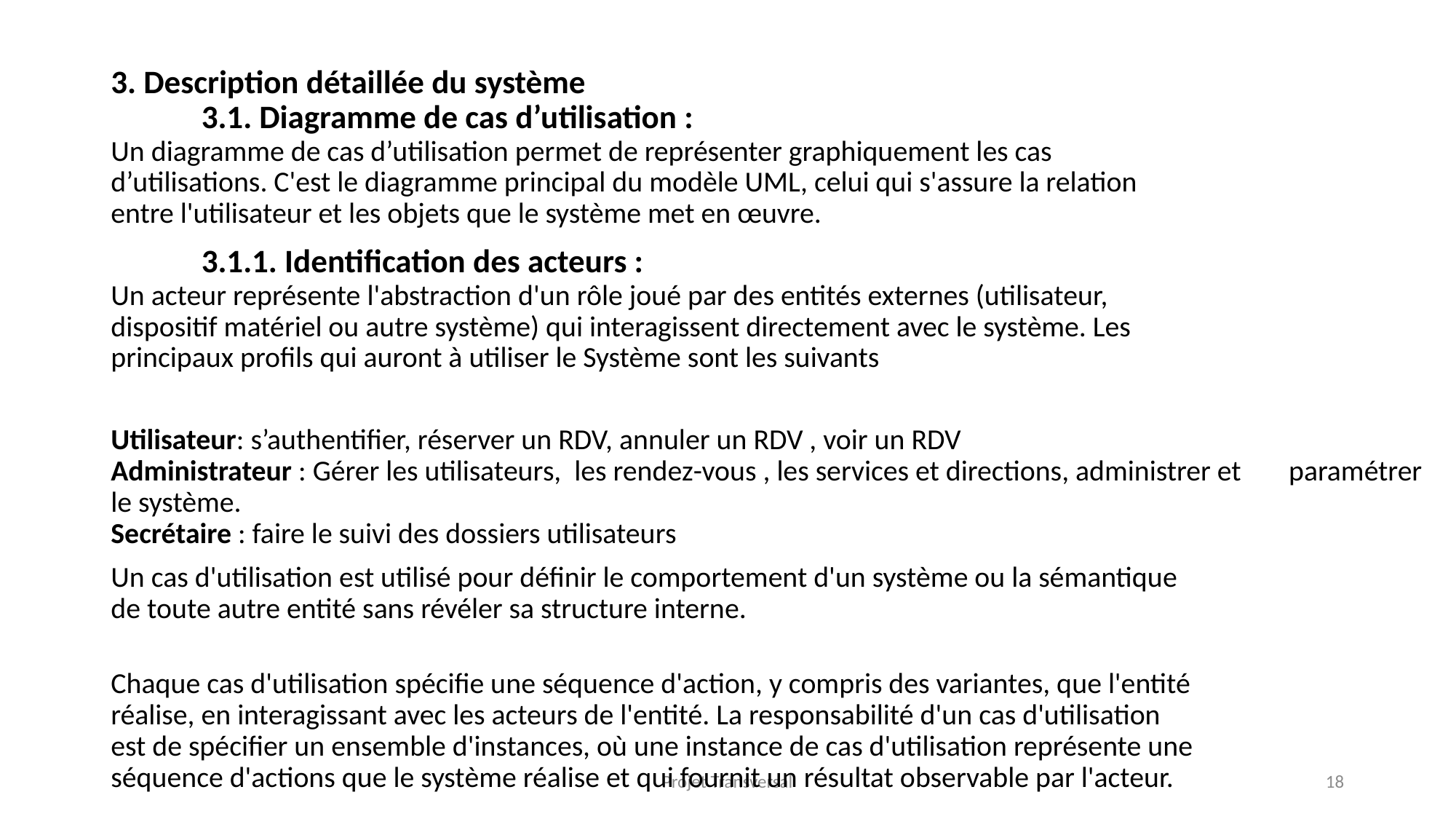

3. Description détaillée du système
	3.1. Diagramme de cas d’utilisation :
Un diagramme de cas d’utilisation permet de représenter graphiquement les cas
d’utilisations. C'est le diagramme principal du modèle UML, celui qui s'assure la relation
entre l'utilisateur et les objets que le système met en œuvre.
	3.1.1. Identification des acteurs :
Un acteur représente l'abstraction d'un rôle joué par des entités externes (utilisateur,
dispositif matériel ou autre système) qui interagissent directement avec le système. Les
principaux profils qui auront à utiliser le Système sont les suivants
Utilisateur: s’authentifier, réserver un RDV, annuler un RDV , voir un RDV
Administrateur : Gérer les utilisateurs,  les rendez-vous , les services et directions, administrer et 	paramétrer le système.
Secrétaire : faire le suivi des dossiers utilisateurs
Un cas d'utilisation est utilisé pour définir le comportement d'un système ou la sémantique
de toute autre entité sans révéler sa structure interne.
Chaque cas d'utilisation spécifie une séquence d'action, y compris des variantes, que l'entité
réalise, en interagissant avec les acteurs de l'entité. La responsabilité d'un cas d'utilisation
est de spécifier un ensemble d'instances, où une instance de cas d'utilisation représente une
séquence d'actions que le système réalise et qui fournit un résultat observable par l'acteur.
Projet Transversal
18